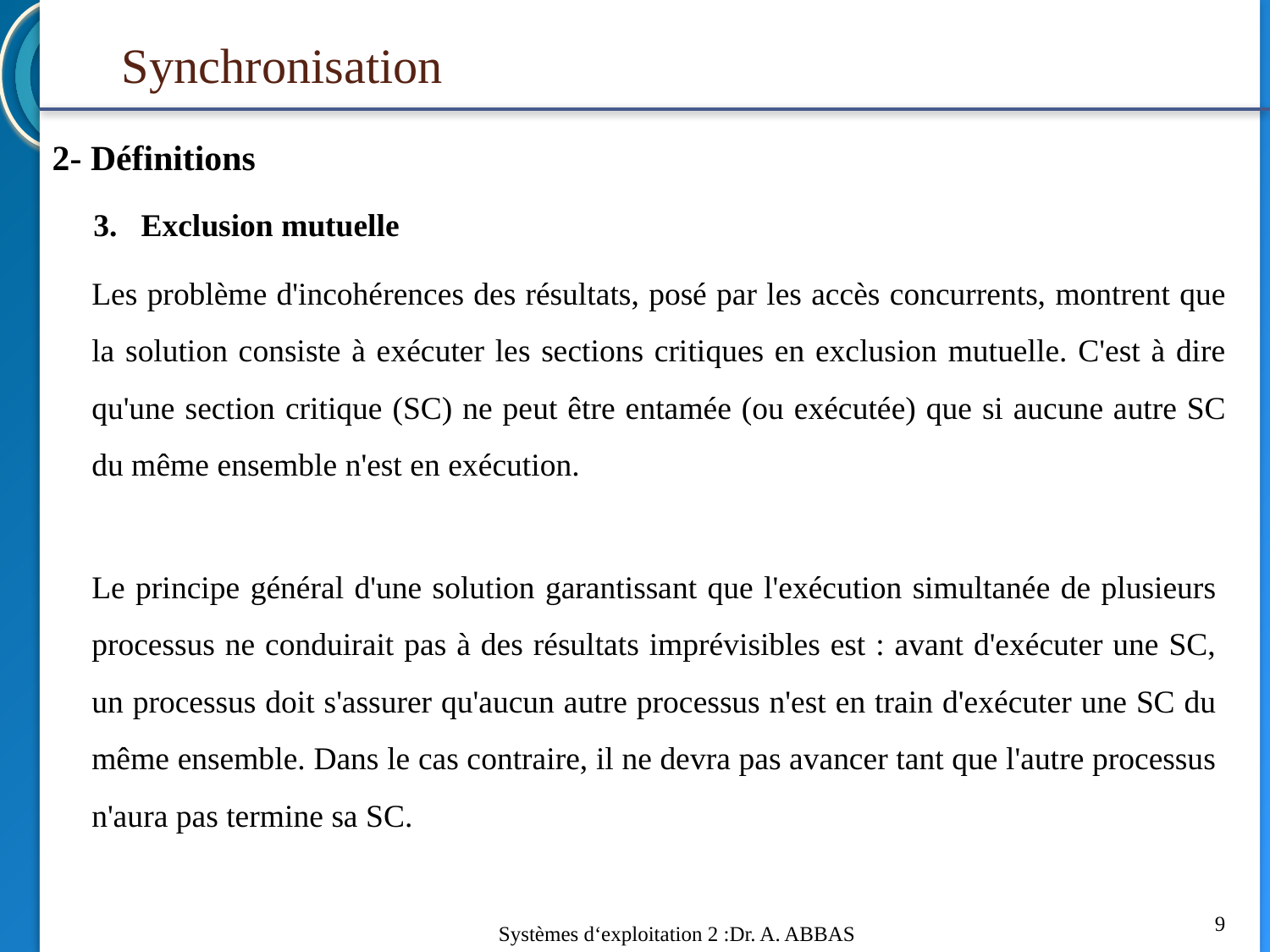

Synchronisation
2- Définitions
Exclusion mutuelle
Les problème d'incohérences des résultats, posé par les accès concurrents, montrent que la solution consiste à exécuter les sections critiques en exclusion mutuelle. C'est à dire qu'une section critique (SC) ne peut être entamée (ou exécutée) que si aucune autre SC du même ensemble n'est en exécution.
Le principe général d'une solution garantissant que l'exécution simultanée de plusieurs processus ne conduirait pas à des résultats imprévisibles est : avant d'exécuter une SC, un processus doit s'assurer qu'aucun autre processus n'est en train d'exécuter une SC du même ensemble. Dans le cas contraire, il ne devra pas avancer tant que l'autre processus n'aura pas termine sa SC.
9
Systèmes d‘exploitation 2 :Dr. A. ABBAS